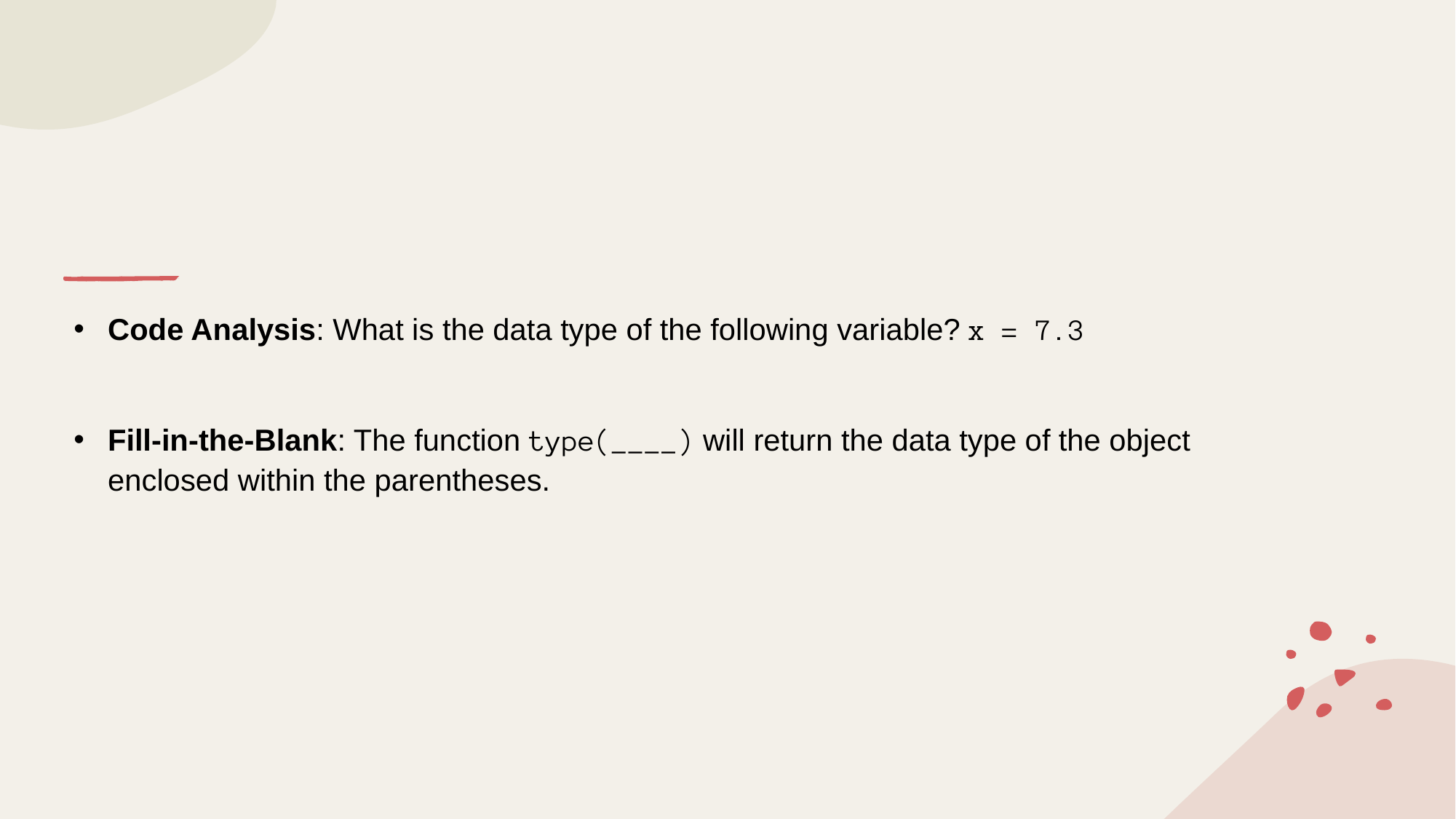

#
Code Analysis: What is the data type of the following variable? x = 7.3

Fill-in-the-Blank: The function type(____) will return the data type of the object enclosed within the parentheses.